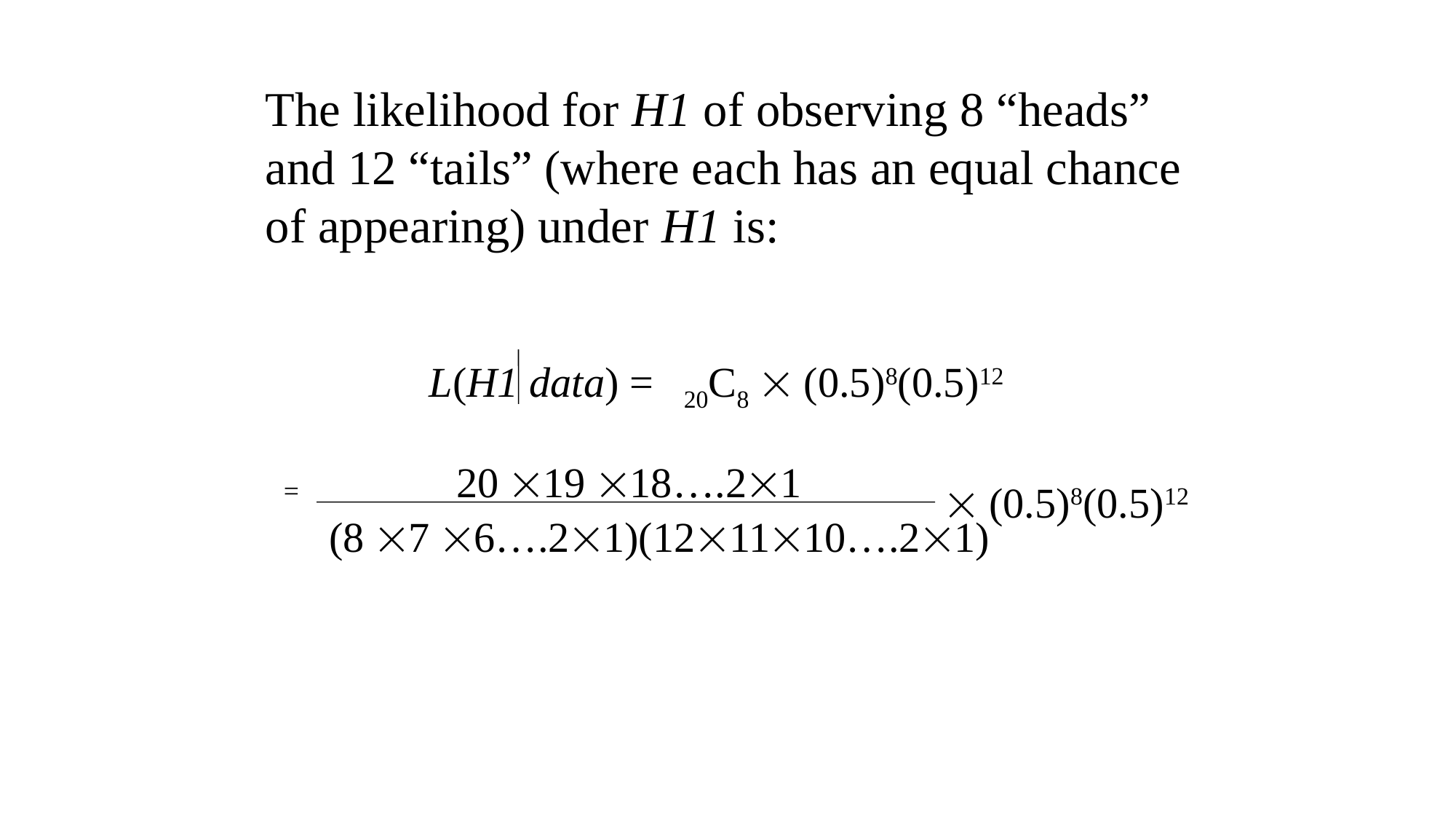

The likelihood for H1 of observing 8 “heads” and 12 “tails” (where each has an equal chance of appearing) under H1 is:
L(H1 data) =

20C8 × (0.5)8(0.5)12
20 ×19 ×18….2×1
=
× (0.5)8(0.5)12

(8 ×7 ×6….2×1)(12×11×10….2×1)